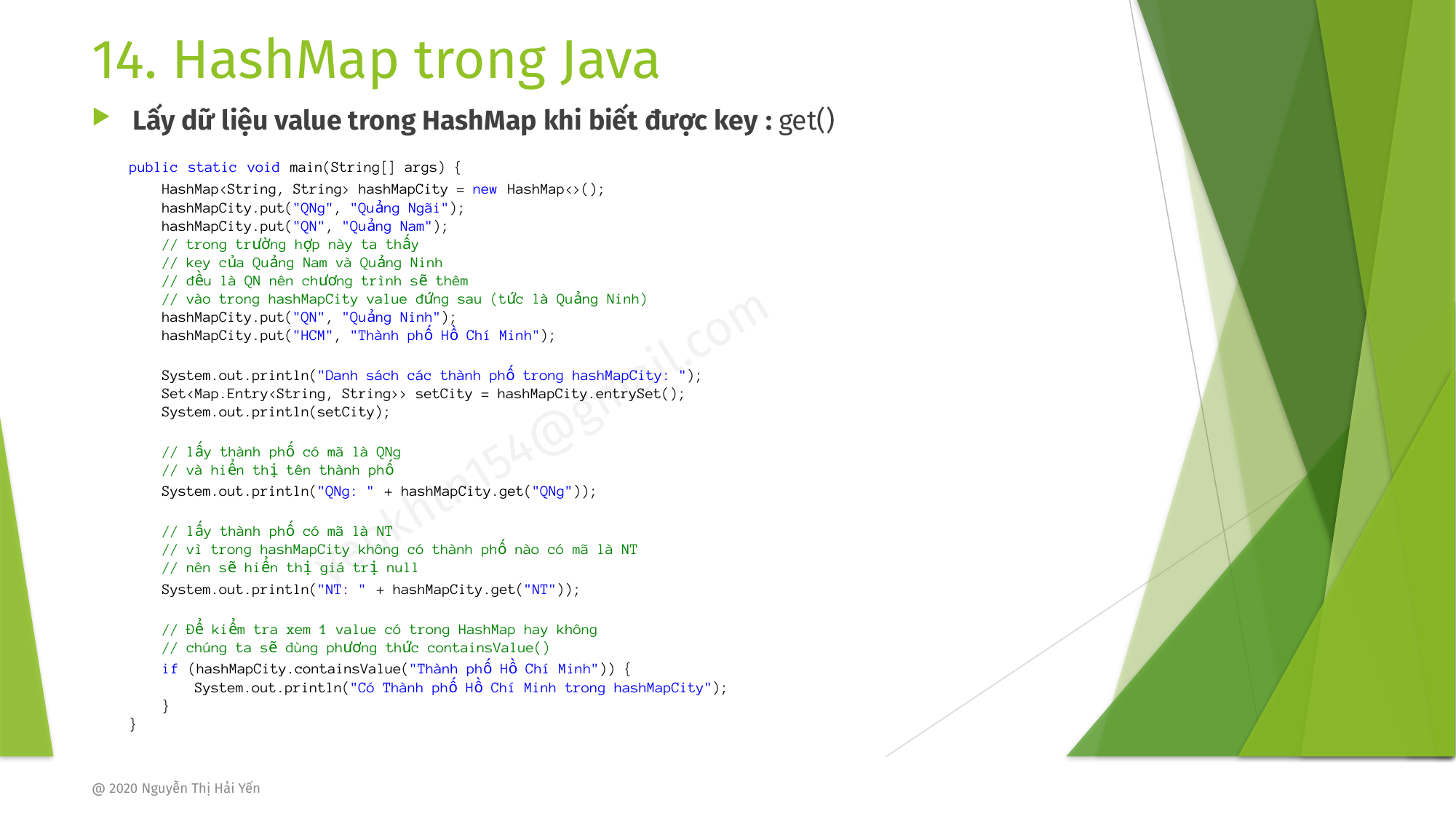

# 14. HashMap trong Java
Lấy dữ liệu value trong HashMap khi biết được key : get()

public static void main(String[] args) {
    HashMap<String, String> hashMapCity = new HashMap<>();
    hashMapCity.put("QNg", "Quảng Ngãi");
    hashMapCity.put("QN", "Quảng Nam");
    // trong trường hợp này ta thấy
    // key của Quảng Nam và Quảng Ninh
    // đều là QN nên chương trình sẽ thêm
    // vào trong hashMapCity value đứng sau (tức là Quảng Ninh)
    hashMapCity.put("QN", "Quảng Ninh");
    hashMapCity.put("HCM", "Thành phố Hồ Chí Minh");

    System.out.println("Danh sách các thành phố trong hashMapCity: ");
    Set<Map.Entry<String, String>> setCity = hashMapCity.entrySet();
    System.out.println(setCity);

    // lấy thành phố có mã là QNg
    // và hiển thị tên thành phố
    System.out.println("QNg: " + hashMapCity.get("QNg"));

    // lấy thành phố có mã là NT
    // vì trong hashMapCity không có thành phố nào có mã là NT
    // nên sẽ hiển thị giá trị null
    System.out.println("NT: " + hashMapCity.get("NT"));

    // Để kiểm tra xem 1 value có trong HashMap hay không
    // chúng ta sẽ dùng phương thức containsValue()
    if (hashMapCity.containsValue("Thành phố Hồ Chí Minh")) {
        System.out.println("Có Thành phố Hồ Chí Minh trong hashMapCity");
    }
}
@ 2020 Nguyễn Thị Hải Yến